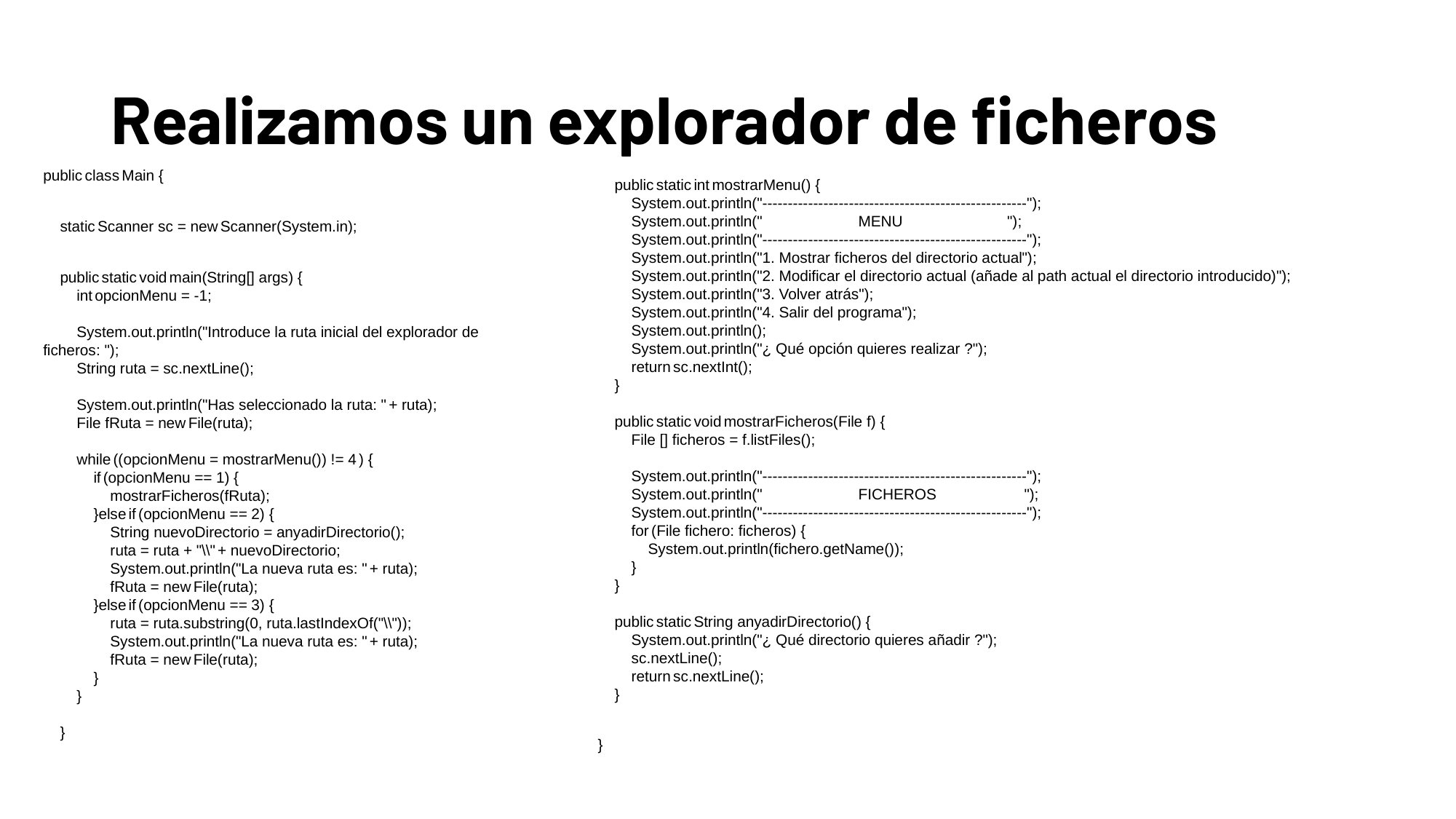

# Realizamos un explorador de ficheros
public class Main {

    static Scanner sc = new Scanner(System.in);

    public static void main(String[] args) {
        int opcionMenu = -1;

        System.out.println("Introduce la ruta inicial del explorador de ficheros: ");
        String ruta = sc.nextLine();

        System.out.println("Has seleccionado la ruta: " + ruta);
        File fRuta = new File(ruta);

        while ((opcionMenu = mostrarMenu()) != 4 ) {
            if (opcionMenu == 1) {
                mostrarFicheros(fRuta);
            }else if (opcionMenu == 2) {
                String nuevoDirectorio = anyadirDirectorio();
                ruta = ruta + "\\" + nuevoDirectorio;
                System.out.println("La nueva ruta es: " + ruta);
                fRuta = new File(ruta);
            }else if (opcionMenu == 3) {
                ruta = ruta.substring(0, ruta.lastIndexOf("\\"));
                System.out.println("La nueva ruta es: " + ruta);
                fRuta = new File(ruta);
            }
        }

    }
    public static int mostrarMenu() {
        System.out.println("----------------------------------------------------");
        System.out.println("                       MENU                         ");
        System.out.println("----------------------------------------------------");
        System.out.println("1. Mostrar ficheros del directorio actual");
        System.out.println("2. Modificar el directorio actual (añade al path actual el directorio introducido)");
        System.out.println("3. Volver atrás");
        System.out.println("4. Salir del programa");
        System.out.println();
        System.out.println("¿ Qué opción quieres realizar ?");
        return sc.nextInt();
    }

    public static void mostrarFicheros(File f) {
        File [] ficheros = f.listFiles();

        System.out.println("----------------------------------------------------");
        System.out.println("                       FICHEROS                     ");
        System.out.println("----------------------------------------------------");
        for (File fichero: ficheros) {
            System.out.println(fichero.getName());
        }
    }

    public static String anyadirDirectorio() {
        System.out.println("¿ Qué directorio quieres añadir ?");
        sc.nextLine();
        return sc.nextLine();
    }

}